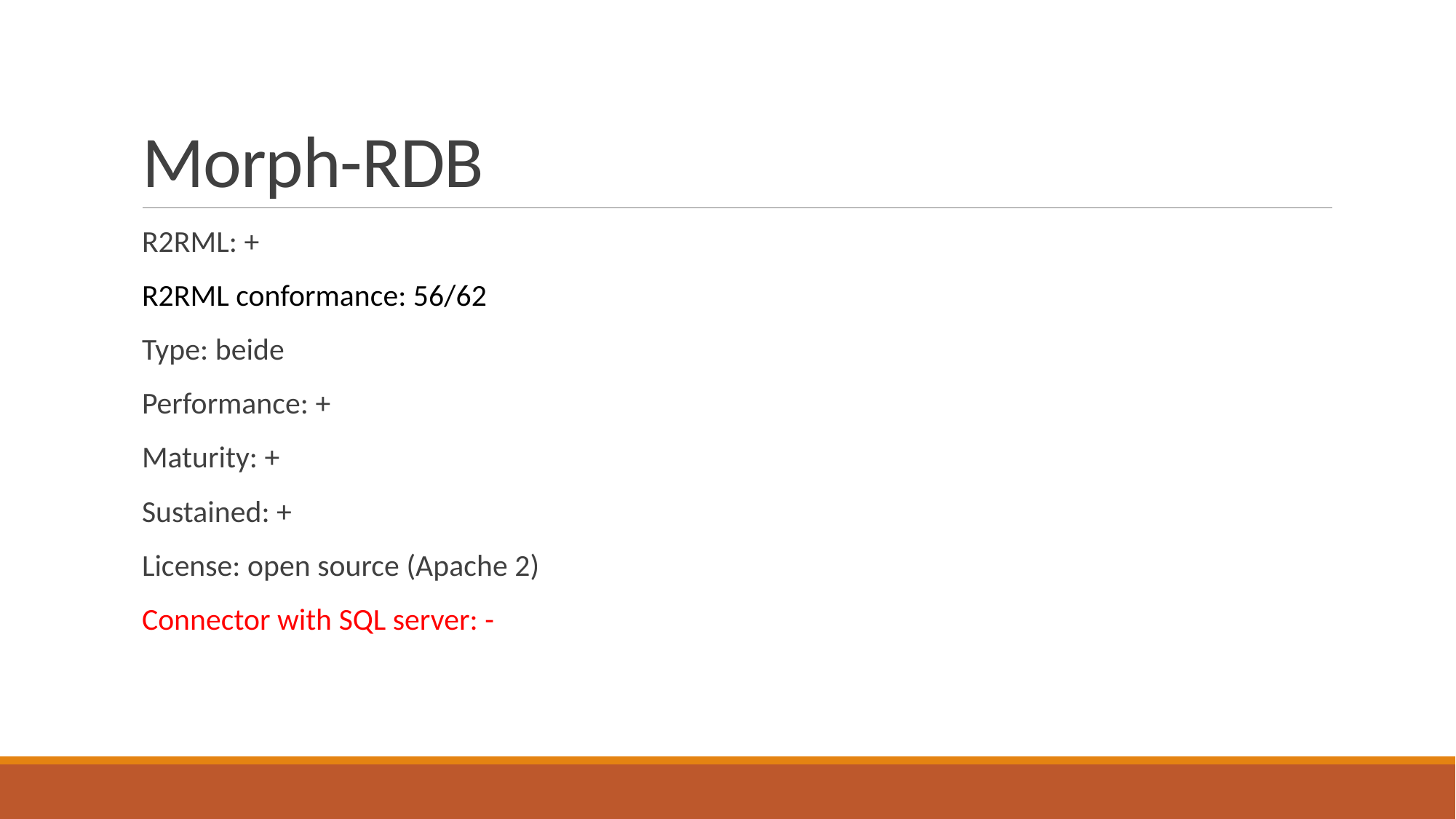

# Morph-RDB
R2RML: +
R2RML conformance: 56/62
Type: beide
Performance: +
Maturity: +
Sustained: +
License: open source (Apache 2)
Connector with SQL server: -